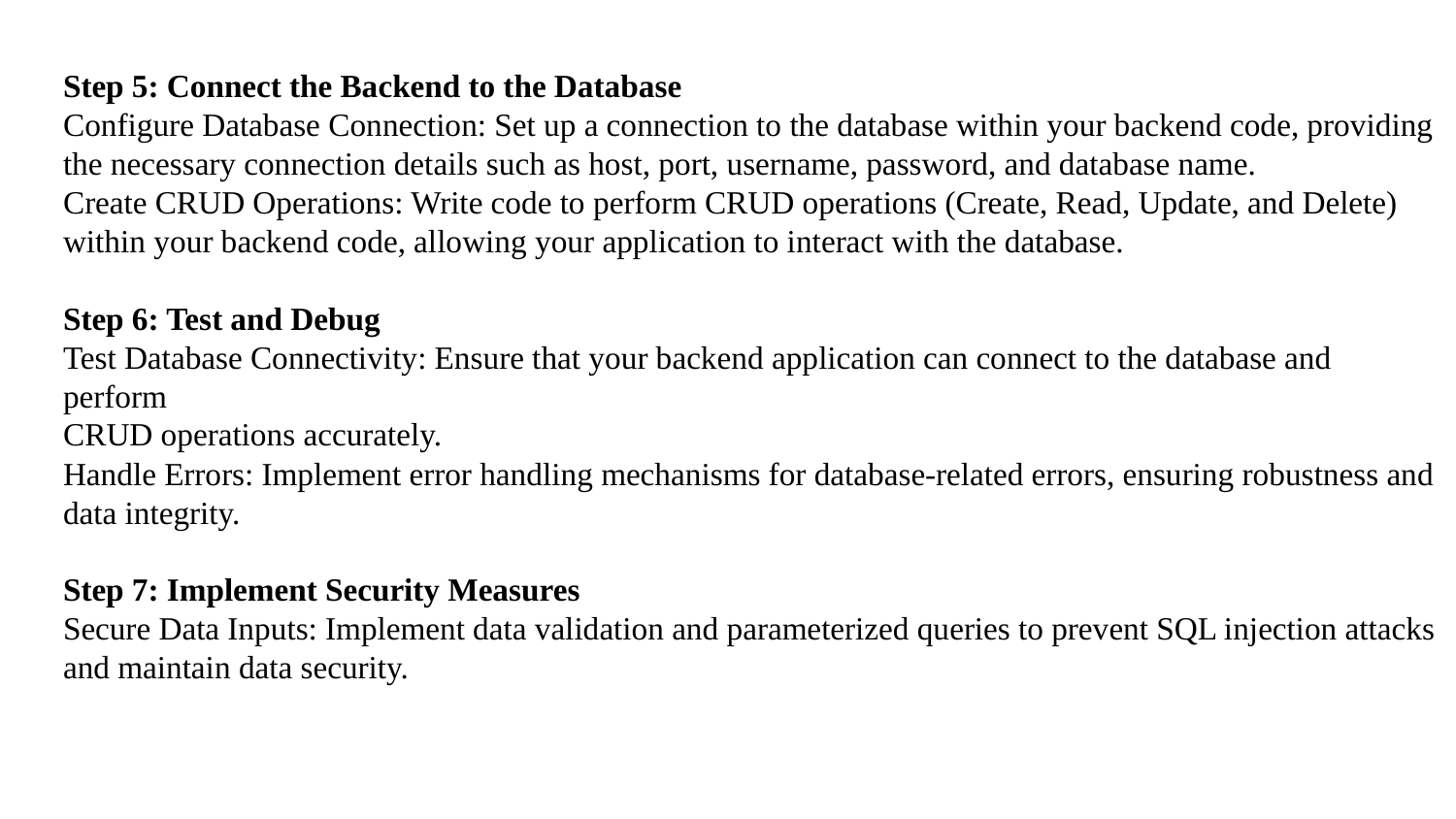

# Step 5: Connect the Backend to the Database Configure Database Connection: Set up a connection to the database within your backend code, providing the necessary connection details such as host, port, username, password, and database name. Create CRUD Operations: Write code to perform CRUD operations (Create, Read, Update, and Delete) within your backend code, allowing your application to interact with the database. Step 6: Test and Debug Test Database Connectivity: Ensure that your backend application can connect to the database and perform CRUD operations accurately. Handle Errors: Implement error handling mechanisms for database-related errors, ensuring robustness and data integrity. Step 7: Implement Security Measures Secure Data Inputs: Implement data validation and parameterized queries to prevent SQL injection attacks and maintain data security.